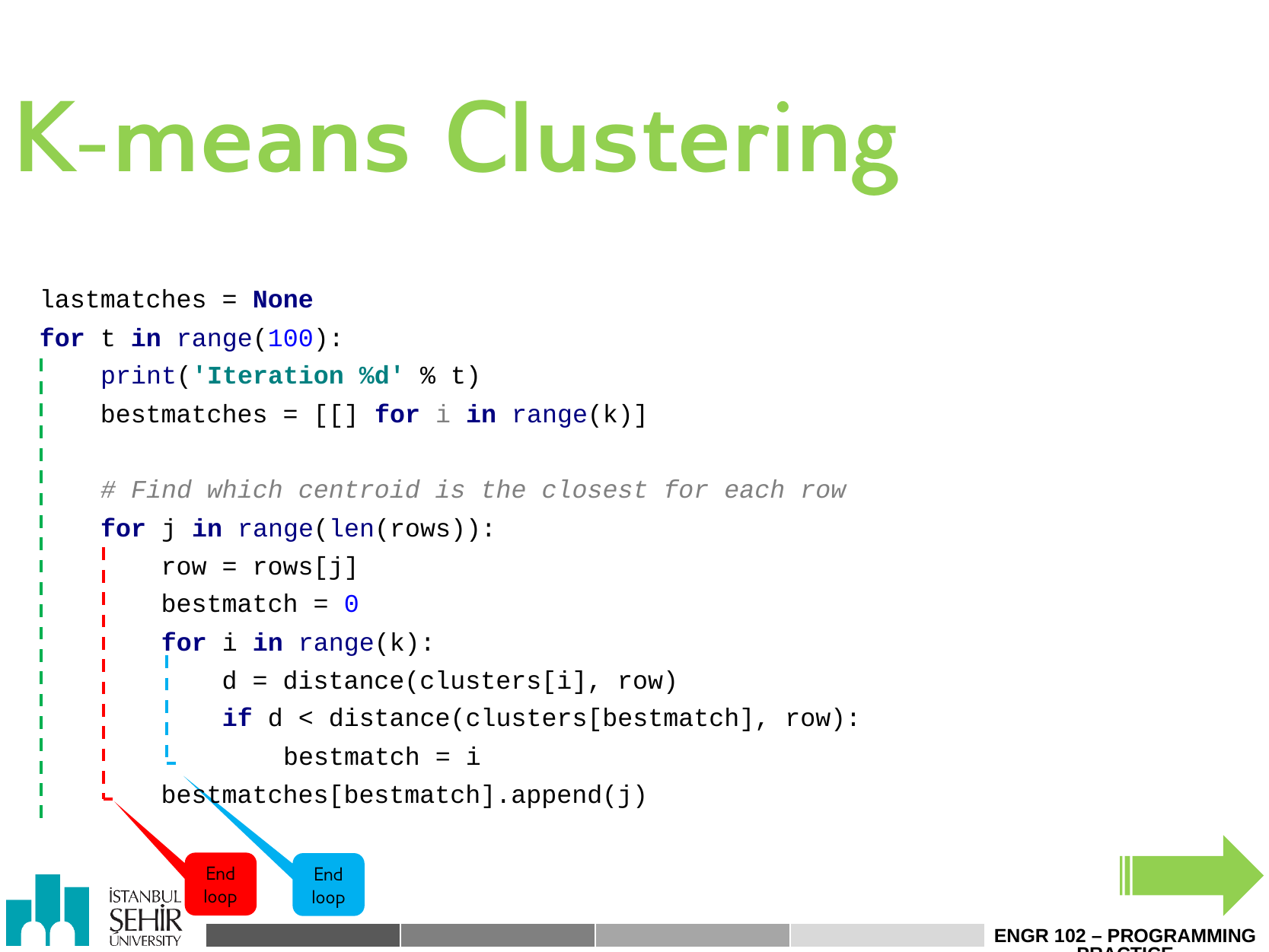

K-means Clustering
lastmatches = None
for t in range(100):
    print('Iteration %d' % t)
    bestmatches = [[] for i in range(k)]
    # Find which centroid is the closest for each row
    for j in range(len(rows)):
        row = rows[j]
        bestmatch = 0
        for i in range(k):
            d = distance(clusters[i], row)
            if d < distance(clusters[bestmatch], row):
                bestmatch = i
        bestmatches[bestmatch].append(j)

End loop
End loop